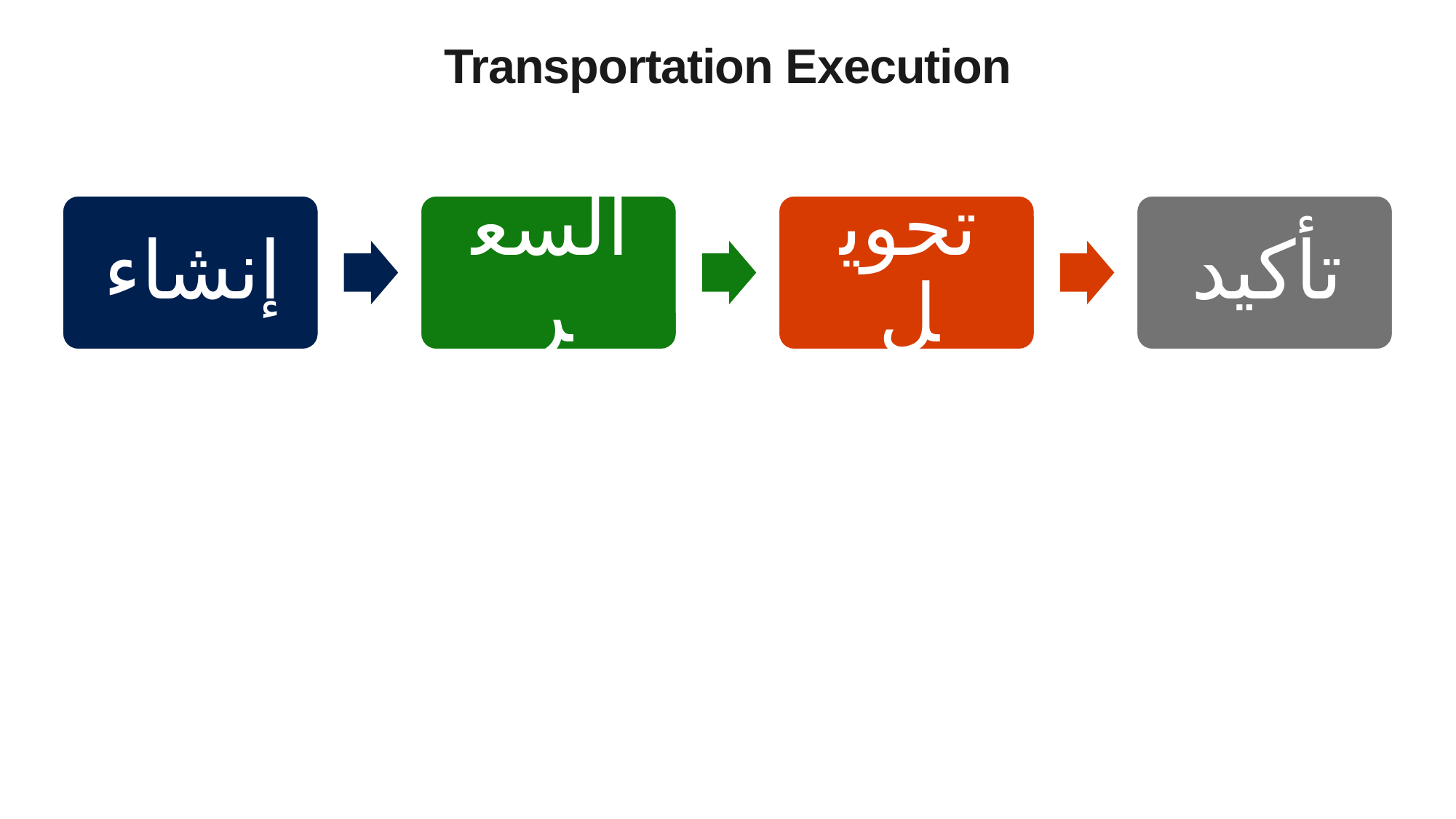

# Transportation Execution
إنشاء

السعر‬‬

تحويل

تأكيد